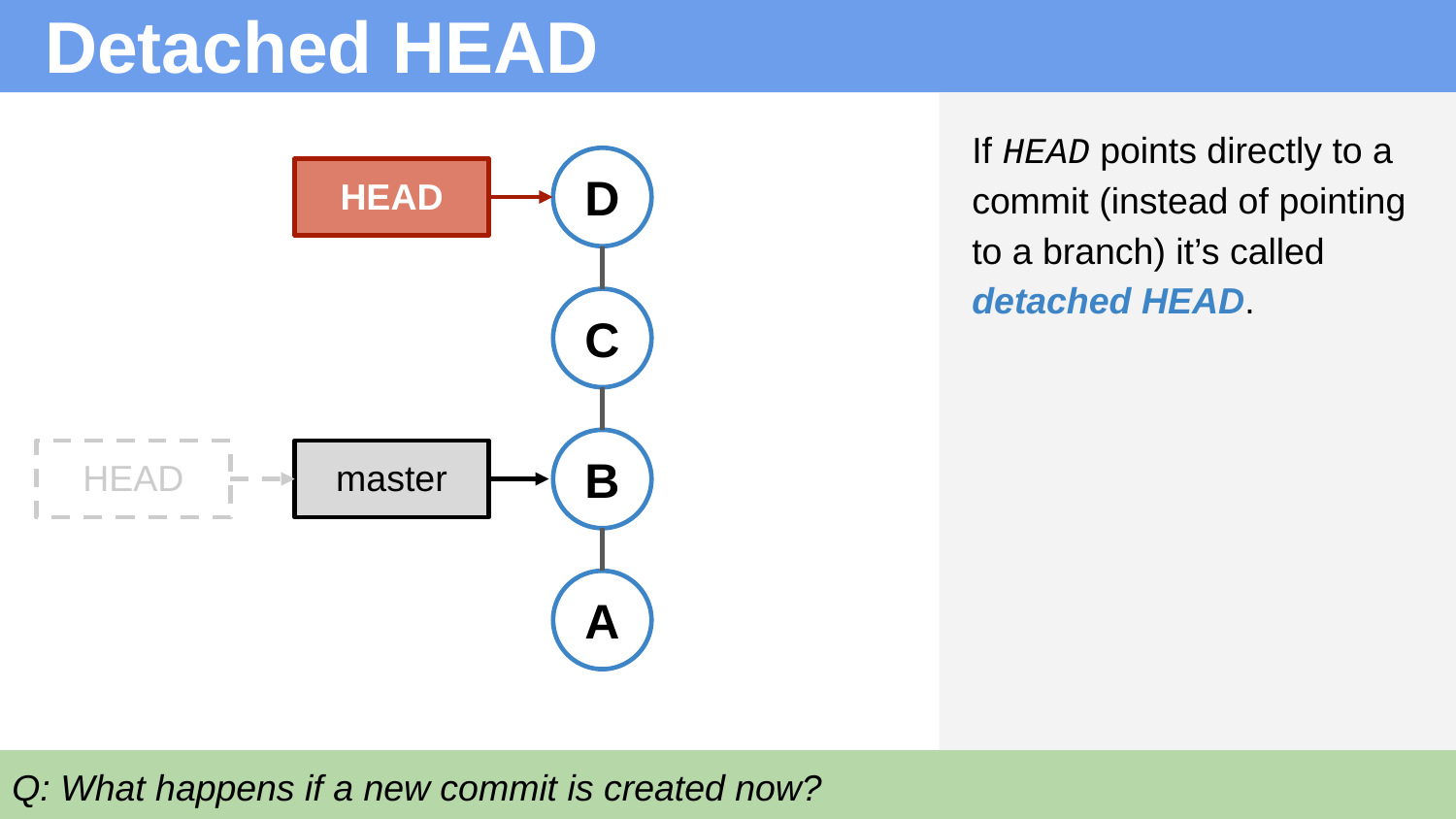

# Detached HEAD

If HEAD points directly to a commit (instead of pointing to a branch) it’s called detached HEAD.
D
HEAD
C
B
master
HEAD
A

Q: What happens if a new commit is created now?